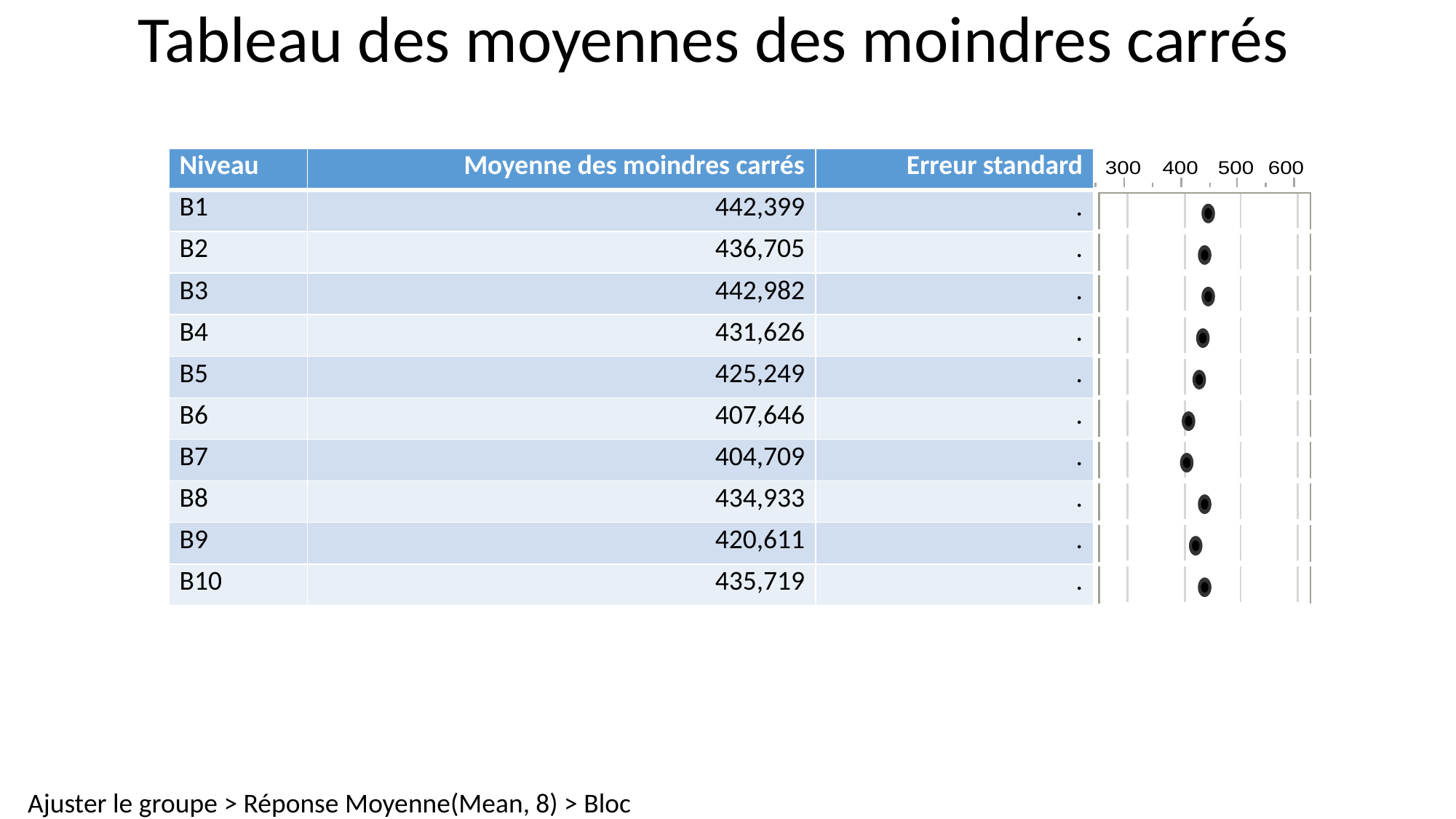

# Tableau des moyennes des moindres carrés
| Niveau | Moyenne des moindres carrés | Erreur standard |  |
| --- | --- | --- | --- |
| B1 | 442,399 | . |  |
| B2 | 436,705 | . |  |
| B3 | 442,982 | . |  |
| B4 | 431,626 | . |  |
| B5 | 425,249 | . |  |
| B6 | 407,646 | . |  |
| B7 | 404,709 | . |  |
| B8 | 434,933 | . |  |
| B9 | 420,611 | . |  |
| B10 | 435,719 | . |  |
Ajuster le groupe > Réponse Moyenne(Mean, 8) > Bloc